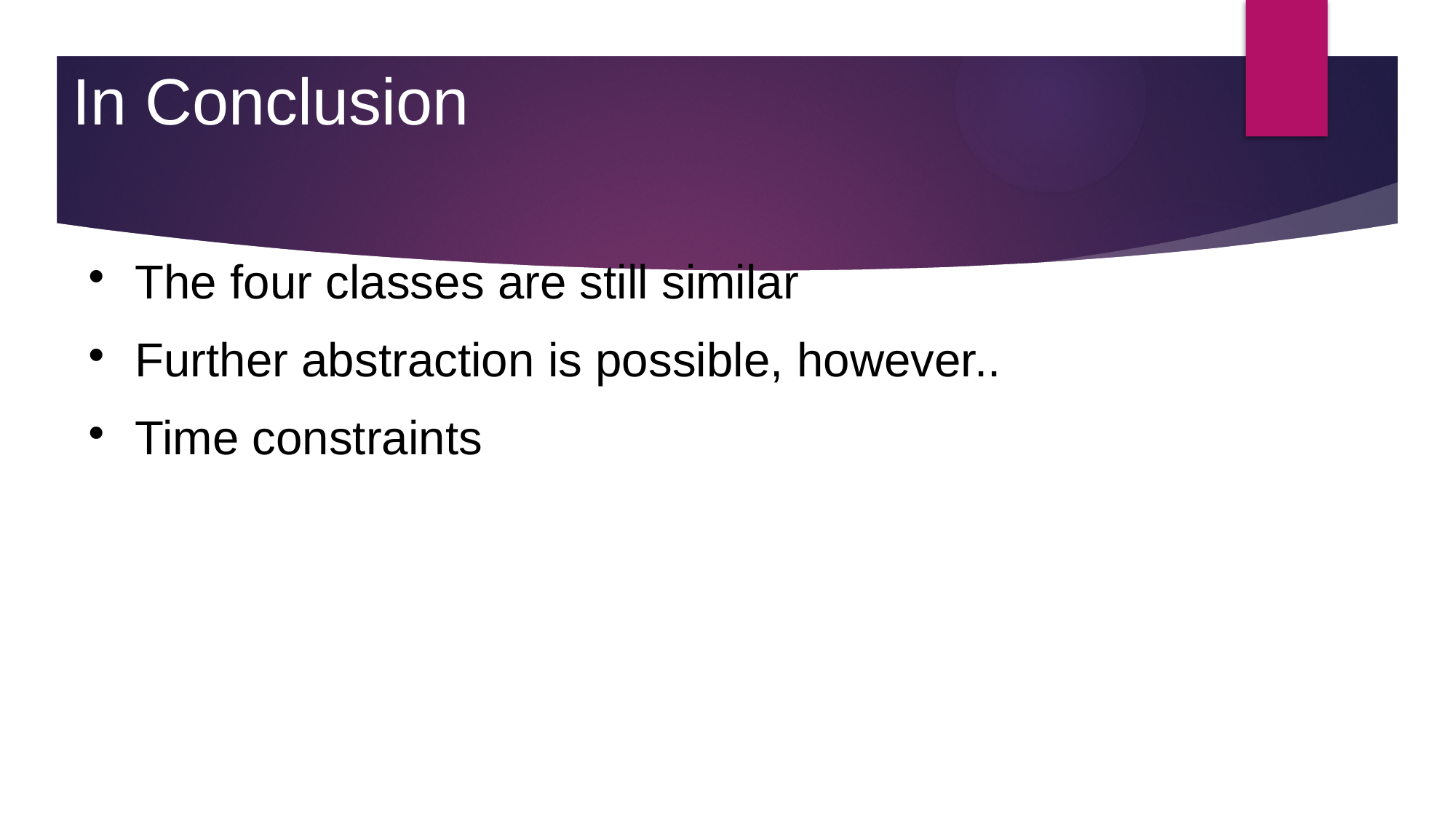

In Conclusion
The four classes are still similar
Further abstraction is possible, however..
Time constraints